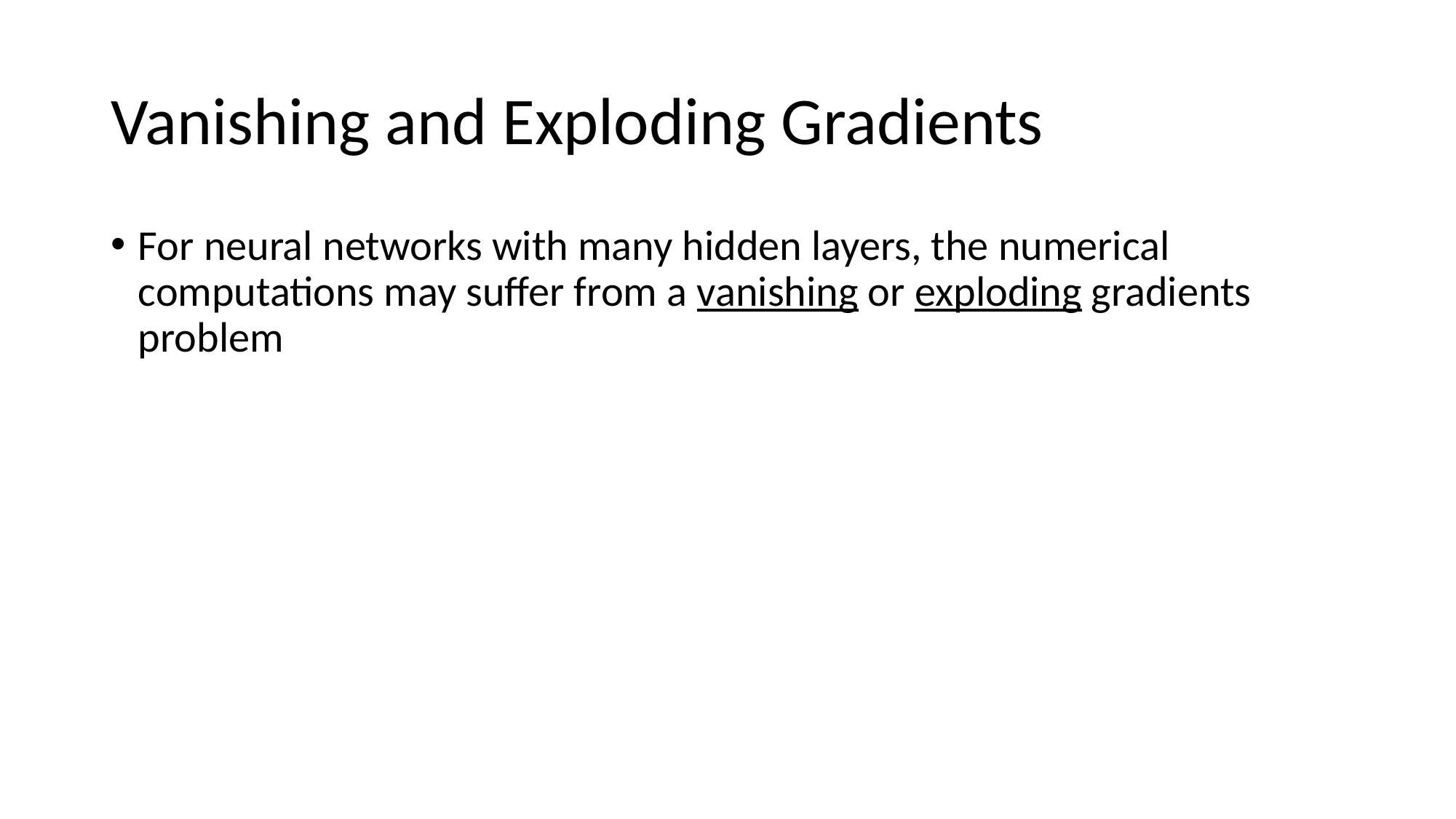

# Vanishing and Exploding Gradients
For neural networks with many hidden layers, the numerical computations may suffer from a vanishing or exploding gradients problem